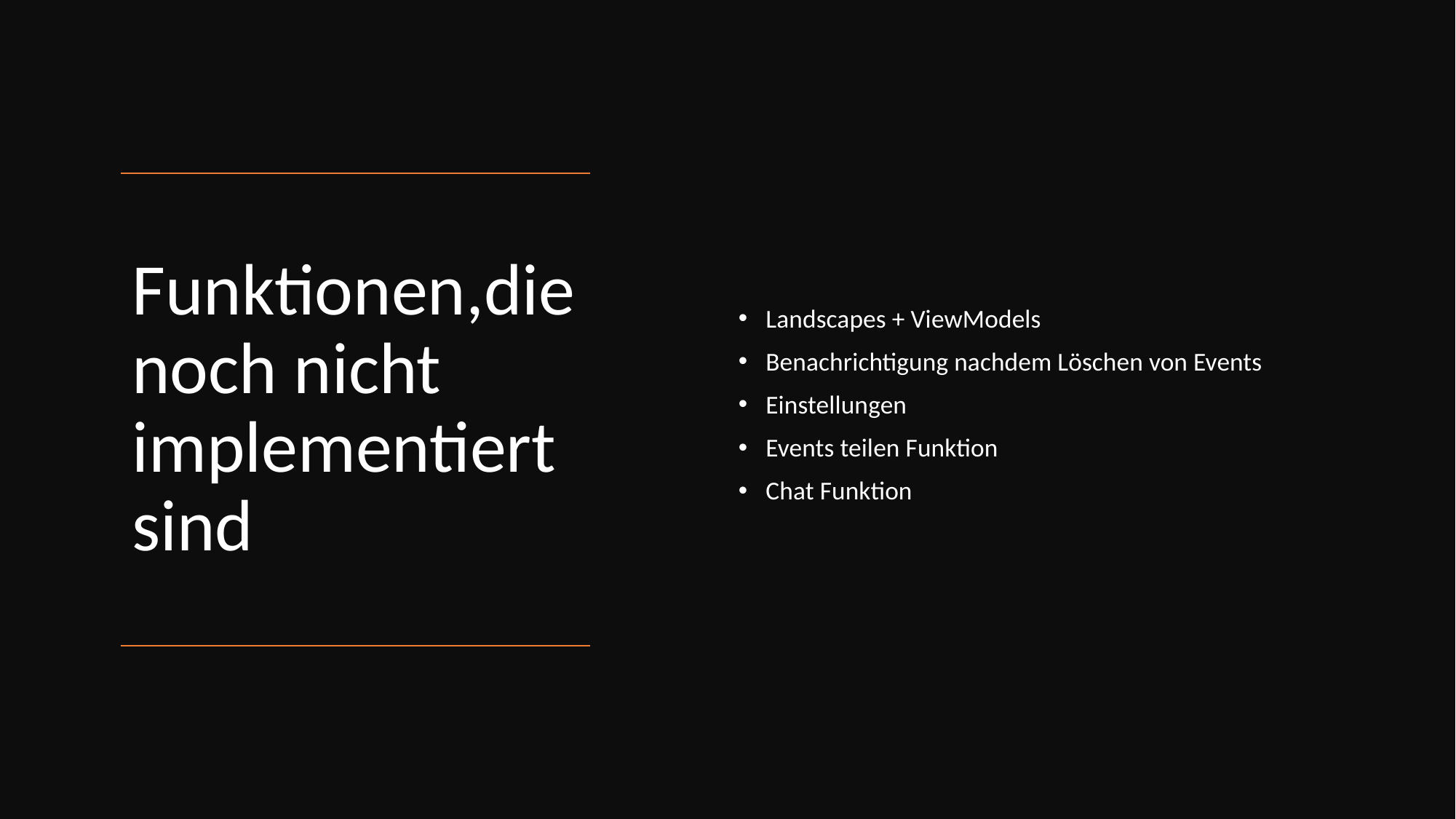

Landscapes + ViewModels
Benachrichtigung nachdem Löschen von Events
Einstellungen
Events teilen Funktion
Chat Funktion
# Funktionen,die noch nicht implementiert sind